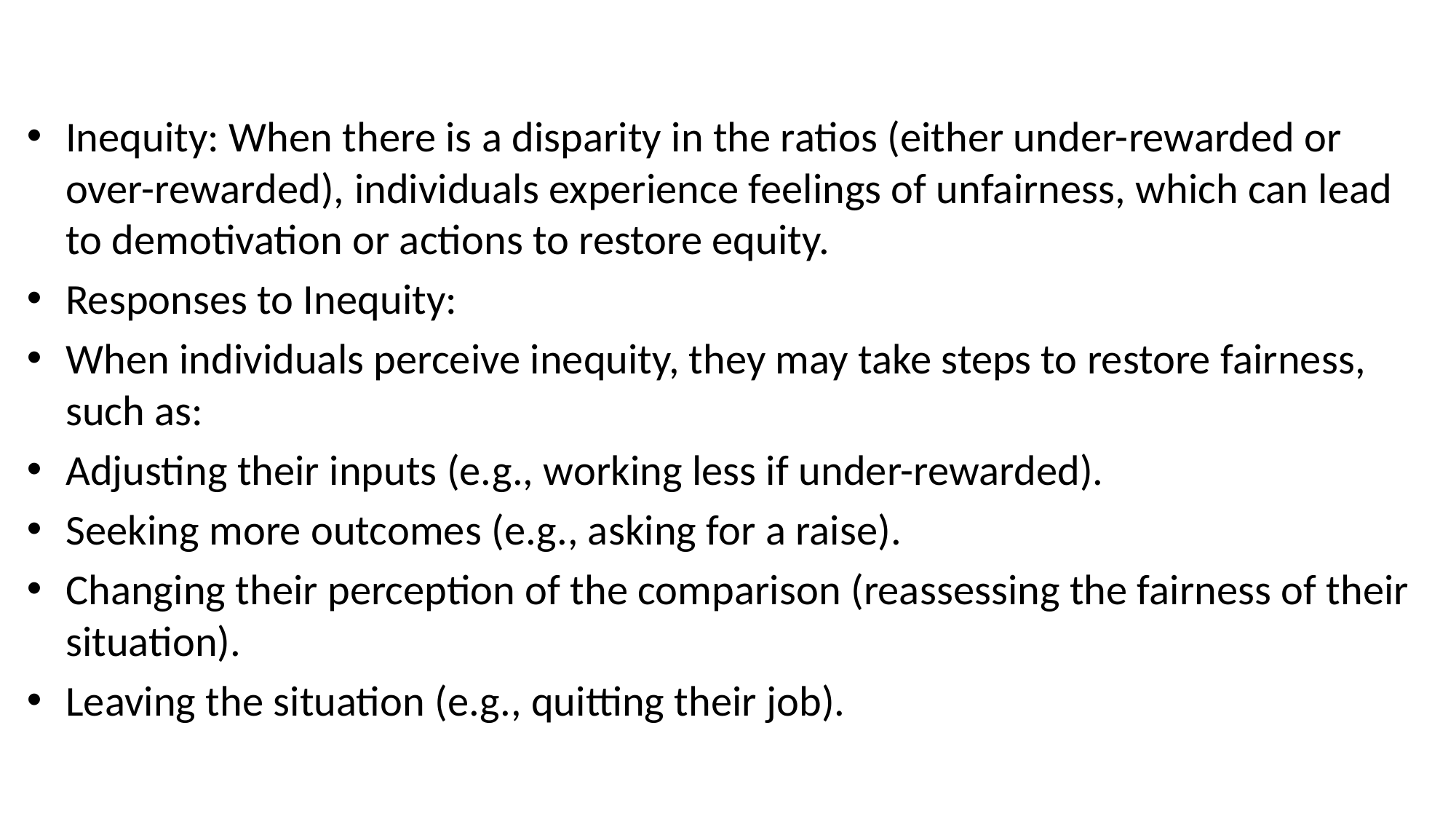

#
Inequity: When there is a disparity in the ratios (either under-rewarded or over-rewarded), individuals experience feelings of unfairness, which can lead to demotivation or actions to restore equity.
Responses to Inequity:
When individuals perceive inequity, they may take steps to restore fairness, such as:
Adjusting their inputs (e.g., working less if under-rewarded).
Seeking more outcomes (e.g., asking for a raise).
Changing their perception of the comparison (reassessing the fairness of their situation).
Leaving the situation (e.g., quitting their job).